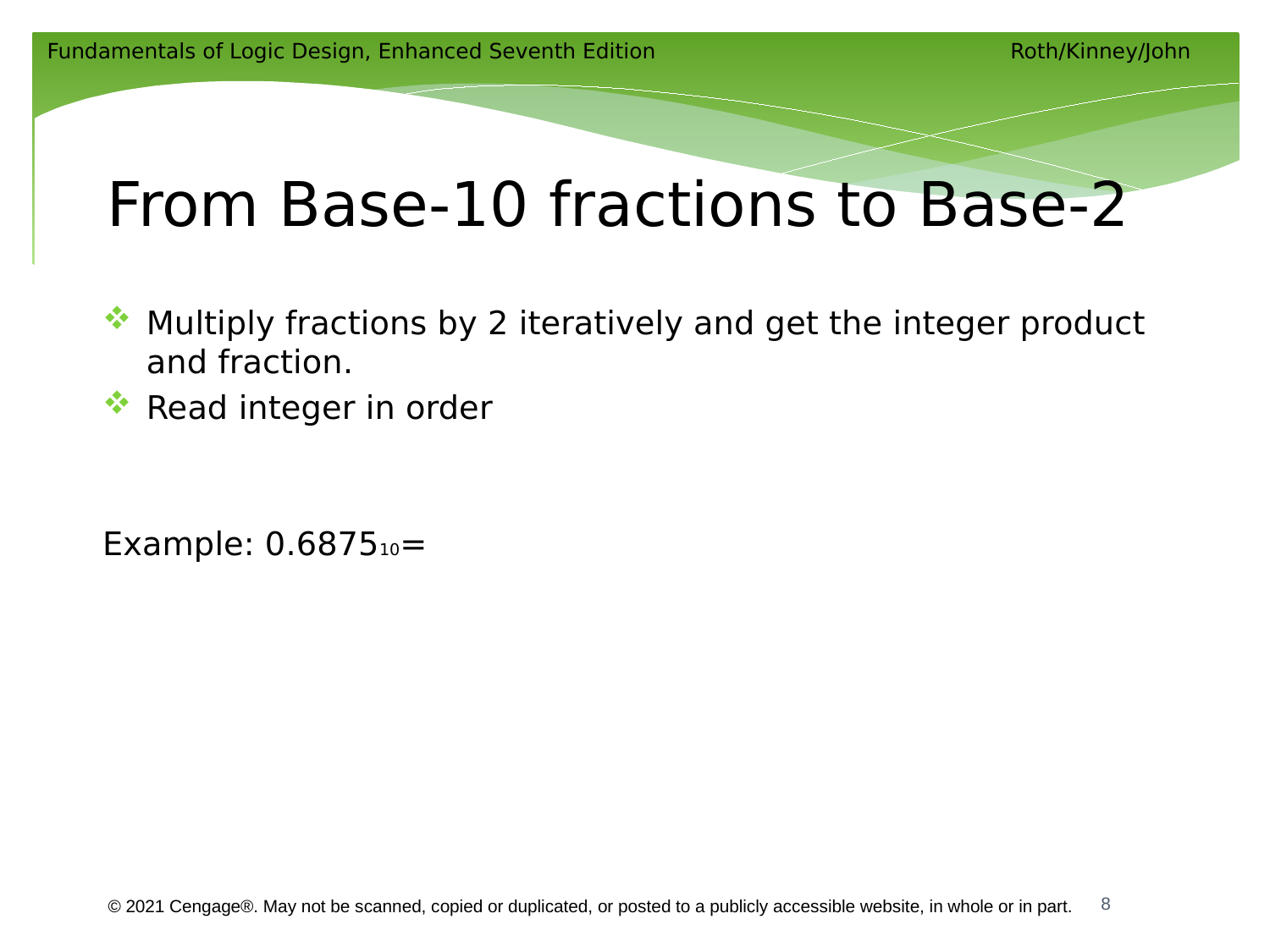

# From Base-10 fractions to Base-2
Multiply fractions by 2 iteratively and get the integer product and fraction.
Read integer in order

Example: 0.687510=

8